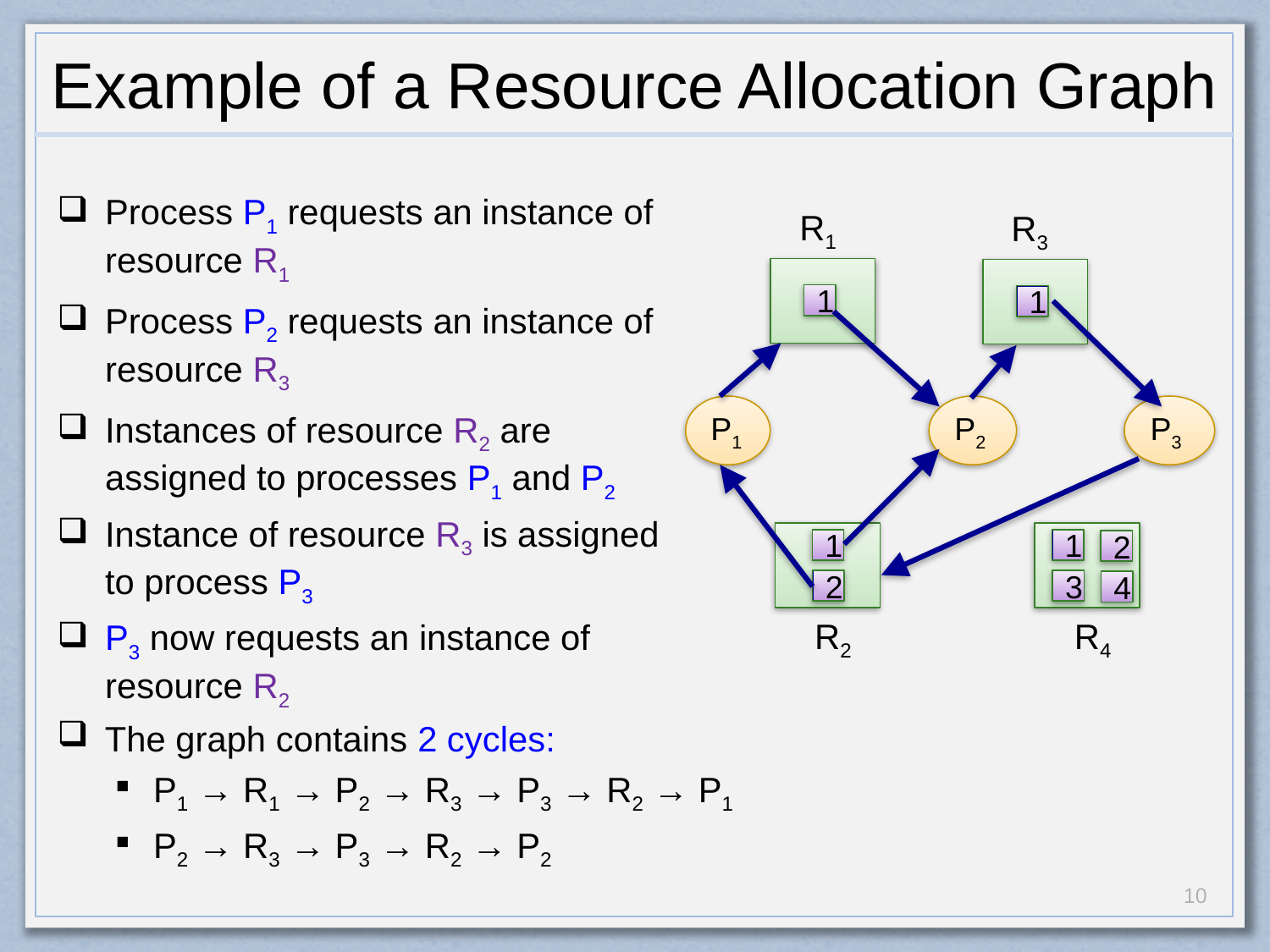

# Example of a Resource Allocation Graph
Process P1 requests an instance of resource R1

Process P2 requests an instance of resource R3

Instances of resource R2 are assigned to processes P1 and P2
Instance of resource R3 is assigned to process P3
P3 now requests an instance of resource R2

R1
R3

1
1
P1
P2
P3

1
1
2
2
3
4
R2
R4
The graph contains 2 cycles:
P1 → R1 → P2 → R3 → P3 → R2 → P1
P2 → R3 → P3 → R2 → P2
10